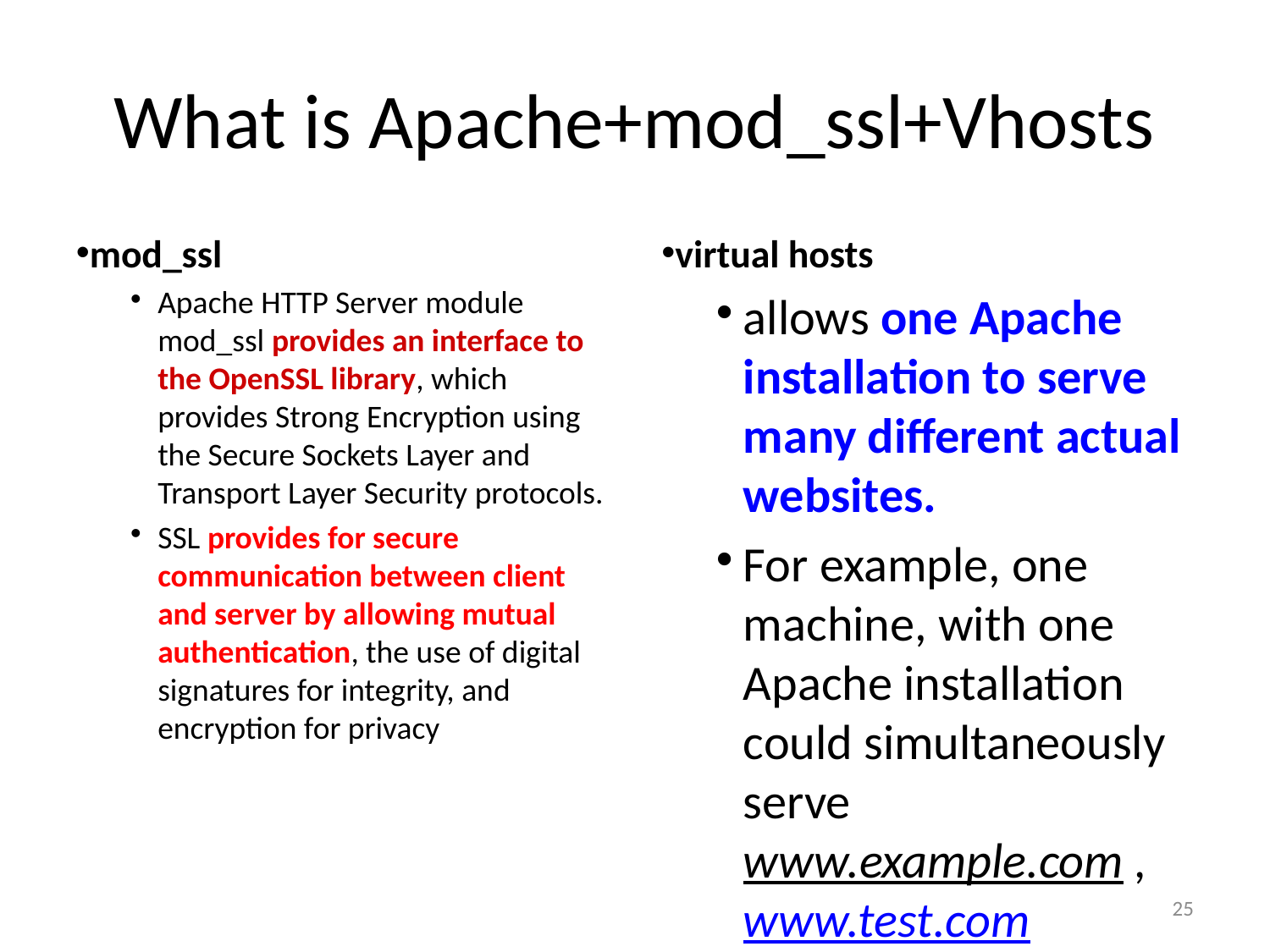

# What is Apache+mod_ssl+Vhosts
mod_ssl
Apache HTTP Server module mod_ssl provides an interface to the OpenSSL library, which provides Strong Encryption using the Secure Sockets Layer and Transport Layer Security protocols.
SSL provides for secure communication between client and server by allowing mutual authentication, the use of digital signatures for integrity, and encryption for privacy
virtual hosts
allows one Apache installation to serve many different actual websites.
For example, one machine, with one Apache installation could simultaneously serve www.example.com , www.test.com
25